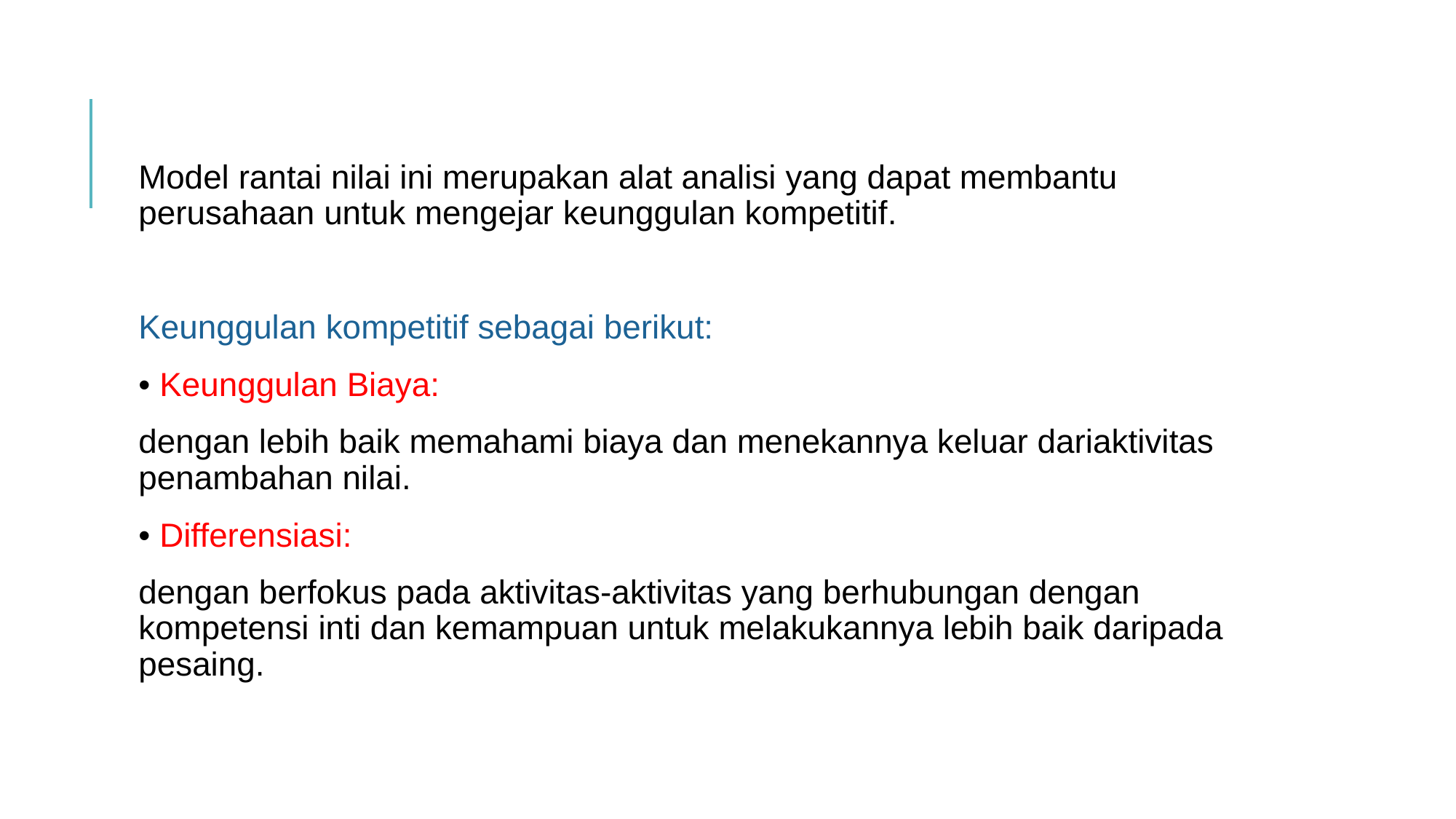

Model rantai nilai ini merupakan alat analisi yang dapat membantu perusahaan untuk mengejar keunggulan kompetitif.

Keunggulan kompetitif sebagai berikut:
• Keunggulan Biaya:
dengan lebih baik memahami biaya dan menekannya keluar dariaktivitas penambahan nilai.
• Differensiasi:
dengan berfokus pada aktivitas-aktivitas yang berhubungan dengan kompetensi inti dan kemampuan untuk melakukannya lebih baik daripada pesaing.